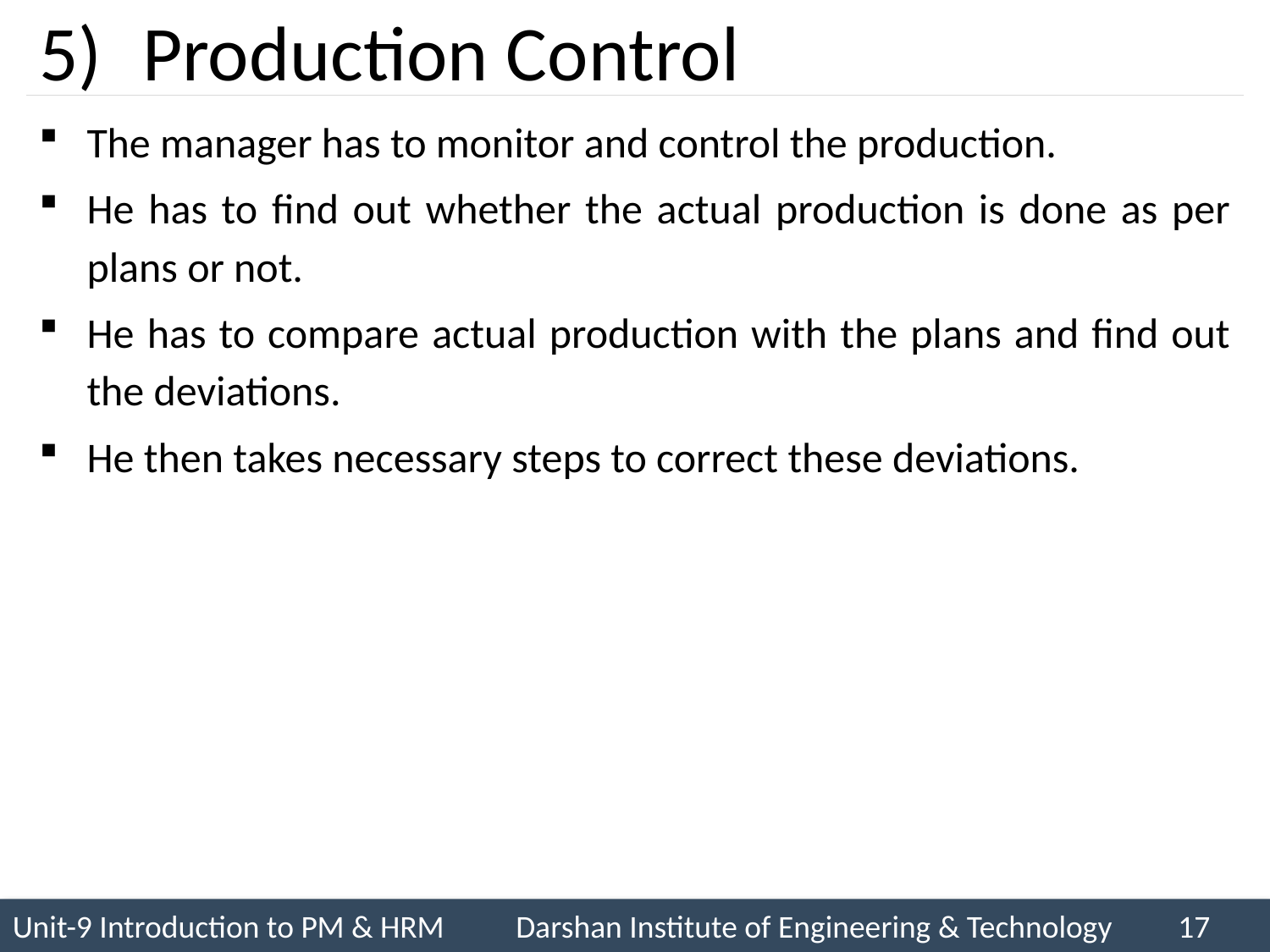

# Production Control
The manager has to monitor and control the production.
He has to find out whether the actual production is done as per plans or not.
He has to compare actual production with the plans and find out the deviations.
He then takes necessary steps to correct these deviations.